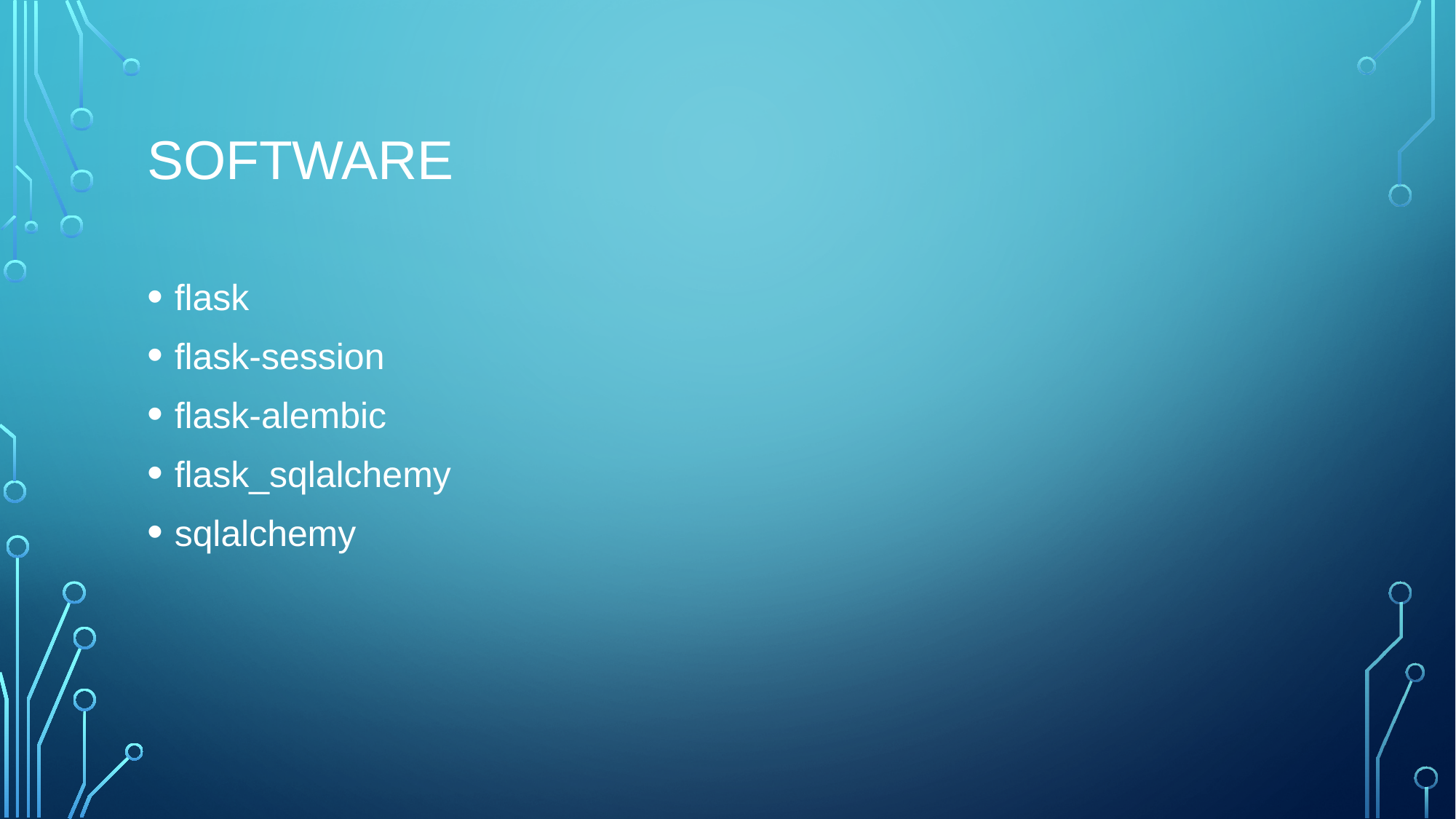

# Software
flask
flask-session
flask-alembic
flask_sqlalchemy
sqlalchemy